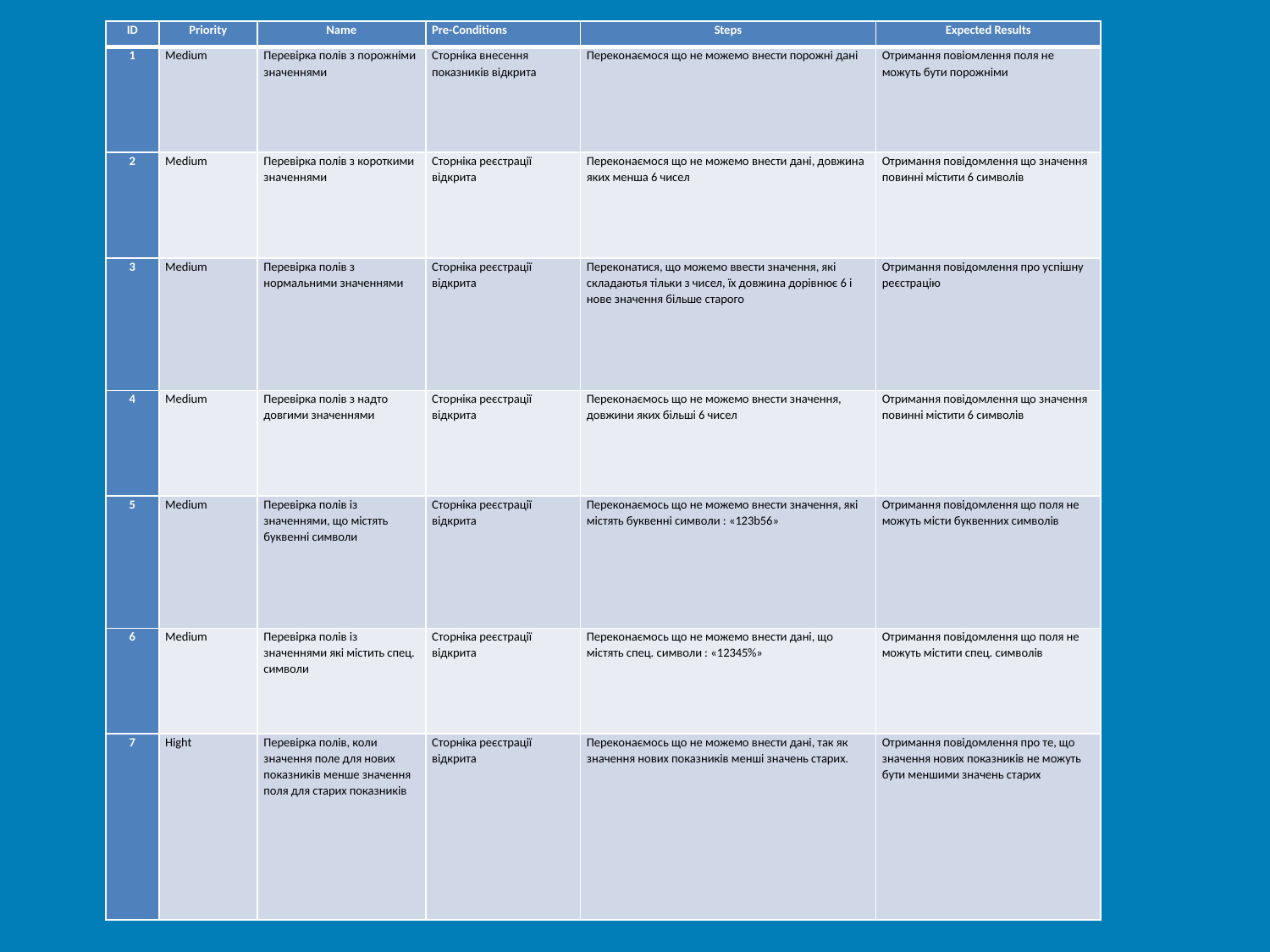

| ID | Priority | Name | Pre-Conditions | Steps | Expected Results |
| --- | --- | --- | --- | --- | --- |
| 1 | Medium | Перевірка полів з порожніми значеннями | Сторніка внесення показників відкрита | Переконаємося що не можемо внести порожні дані | Отримання повіомлення поля не можуть бути порожніми |
| 2 | Medium | Перевірка полів з короткими значеннями | Сторніка реєстрації відкрита | Переконаємося що не можемо внести дані, довжина яких менша 6 чисел | Отримання повідомлення що значення повинні містити 6 символів |
| 3 | Medium | Перевірка полів з нормальними значеннями | Сторніка реєстрації відкрита | Переконатися, що можемо ввести значення, які складаютья тільки з чисел, їх довжина дорівнює 6 і нове значення більше старого | Отримання повідомлення про успішну реєстрацію |
| 4 | Medium | Перевірка полів з надто довгими значеннями | Сторніка реєстрації відкрита | Переконаємось що не можемо внести значення, довжини яких більші 6 чисел | Отримання повідомлення що значення повинні містити 6 символів |
| 5 | Medium | Перевірка полів із значеннями, що містять буквенні символи | Сторніка реєстрації відкрита | Переконаємось що не можемо внести значення, які містять буквенні символи : «123b56» | Отримання повідомлення що поля не можуть місти буквенних символів |
| 6 | Medium | Перевірка полів із значеннями які містить спец. символи | Сторніка реєстрації відкрита | Переконаємось що не можемо внести дані, що містять спец. символи : «12345%» | Отримання повідомлення що поля не можуть містити спец. символів |
| 7 | Hight | Перевірка полів, коли значення поле для нових показників менше значення поля для старих показників | Сторніка реєстрації відкрита | Переконаємось що не можемо внести дані, так як значення нових показників менші значень старих. | Отримання повідомлення про те, що значення нових показників не можуть бути меншими значень старих |